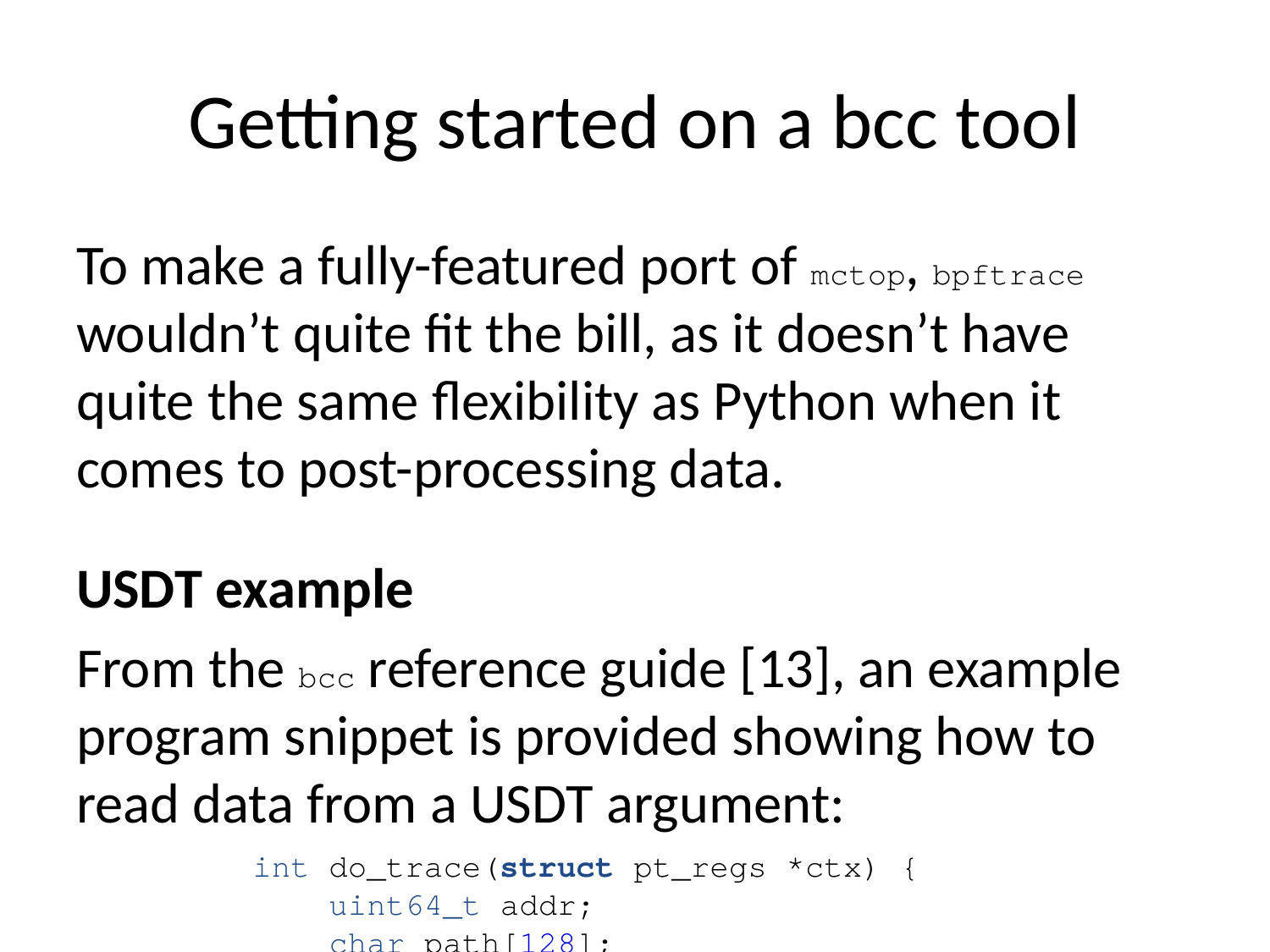

# Getting started on a bcc tool
To make a fully-featured port of mctop, bpftrace wouldn’t quite fit the bill, as it doesn’t have quite the same flexibility as Python when it comes to post-processing data.
USDT example
From the bcc reference guide [13], an example program snippet is provided showing how to read data from a USDT argument:
int do_trace(struct pt_regs *ctx) {
    uint64_t addr;
    char path[128];
    bpf_usdt_readarg(6, ctx, &addr);
    bpf_probe_read(&path, sizeof(path), (void *)addr);
    bpf_trace_printk("path:%s\\n", path);
    return 0;
};
It just declares a 64 bit integer to store an address, and 128-byte character array to store a path, presumably a string.
bpf_usdt_readarg is used to read the argument, and is called to store the literal value of an integer for addr, and this value happens to be a pointer to where the string for path is stored in the memory space. This is handled by the next call.
bpf_probe_read reads a fixed number of bytes, starting from the pointer address.
With these basics, the tool could be translated to C (for the probes) and Python (for the UI and post-processing / deriving second-order values).
Examining some real tools
“When in Rome, do as the Romans do”
To get an idea of how USDT probes were used in real-world scripts, existing bcc tools are a good source inspiration and to gain better understanding of how to port the bpftrace script to `bcc.
mysqld_qslower.py
The first example I looked at was one for instrumenting MySQL. This goes to show just how much of a swiss-army-knife USDT can be - the same tools can be used to debug Memcached and MySQL!
The C code segment of this script showed a real invocation of the methods to read USDT argument data, and how to set up a map to store structured data:
struct start_t {
    u64 ts;
    char *query;
};
struct data_t {
    u64 pid;
    u64 ts;
    u64 delta;
    char query[QUERY_MAX];
};
BPF_HASH(start_tmp, u32, struct start_t);
BPF_PERF_OUTPUT(events);
int do_start(struct pt_regs *ctx) {
    u32 pid = bpf_get_current_pid_tgid();
    struct start_t start = {};
    start.ts = bpf_ktime_get_ns();
    bpf_usdt_readarg(1, ctx, &start.query);
    start_tmp.update(&pid, &start);
    return 0;
};
ucalls.py
Another great example that I spent a lot of time dissecting was ucalls.py, which is the script that powers rubycalls and other language-specific USDT tools in bcc. It does a little bit of meta-programming, in that it swaps out function calls and arguments to match that of the runtime for the target language. This allows for it to share the same control logic, regardless of which language is being traced. For instance, for Ruby it sets the probe points at one location:
elif language == "ruby":
    # TODO Also probe cmethod__entry and cmethod__return with same arguments
    entry_probe = "method__entry"
    return_probe = "method__return"
    read_class = "bpf_usdt_readarg(1, ctx, &clazz);"
    read_method = "bpf_usdt_readarg(2, ctx, &method);"
Then later, in the C code, it uses these to replace READ_CLASS and READ_METHOD when it is building out the probe function:
int trace_entry(struct pt_regs *ctx) {
    u64 clazz = 0, method = 0, val = 0;
    u64 *valp;
    struct entry_t data = {0};
#ifdef LATENCY
    u64 timestamp = bpf_ktime_get_ns();
    data.pid = bpf_get_current_pid_tgid();
#endif
    READ_CLASS
    READ_METHOD
    bpf_probe_read(&data.method.clazz, sizeof(data.method.clazz),
                   (void *)clazz);
    bpf_probe_read(&data.method.method, sizeof(data.method.method),
There are several other tools in this suite, targeting Ruby, Python, Java, PhP, tcl, and Perl. Some tools are specific to a given language, as support does vary somewhat depending on what probes the runtime maintainers choose to expose.
These scripts provided a wealth of examples for how USDT tracing was already being done in bcc, and a jumping off point for a new tool.
slabratetop.py
UI / UX design isn’t my forte, and apparently imitation is the sincerest form of flattery. To start with, I looked through the \*top.py top-like tools for one to base the structure of my program on. A fine example was slabratetop.py, which happens to be the Python version of the bpftrace script that was showed earlier. The design of its main control loop and argument parsing were the main concepts borrowed:
exiting = 0
while 1:
    try:
        sleep(interval)
    except KeyboardInterrupt:
        exiting = 1
    # header
    if clear:
        call("clear")
    else:
        print()
    with open(loadavg) as stats:
        print("%-8s loadavg: %s" % (strftime("%H:%M:%S"), stats.read()))
    print("%-32s %6s %10s" % ("CACHE", "ALLOCS", "BYTES"))
    # by-TID output
    counts = b.get_table("counts")
    line = 0
    for k, v in reversed(sorted(counts.items(),
                                key=lambda counts: counts[1].size)):
        printb(b"%-32s %6d %10d" % (k.name, v.count, v.size))
        line += 1
        if line >= maxrows:
            break
    counts.clear()
    countdown -= 1
    if exiting or countdown == 0:
        print("Detaching...")
        exit()
This was then blended with the select approach used by the Ruby mctop in order to receive keyboard input, which will be covered in more detail in the UI section of this document.